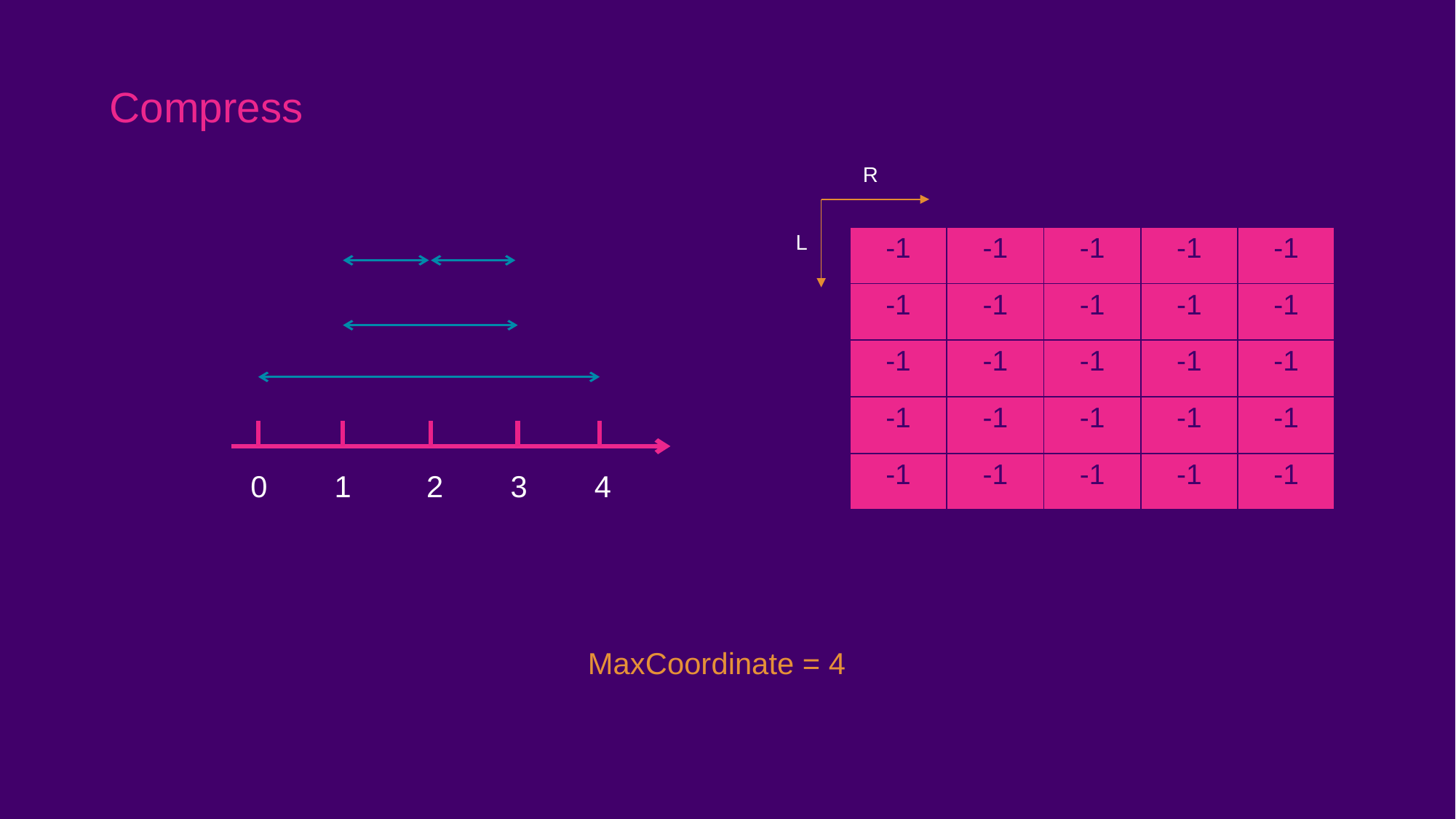

# Compress
R
L
| -1 | -1 | -1 | -1 | -1 |
| --- | --- | --- | --- | --- |
| -1 | -1 | -1 | -1 | -1 |
| -1 | -1 | -1 | -1 | -1 |
| -1 | -1 | -1 | -1 | -1 |
| -1 | -1 | -1 | -1 | -1 |
0        1         2        3        4
MaxCoordinate = 4